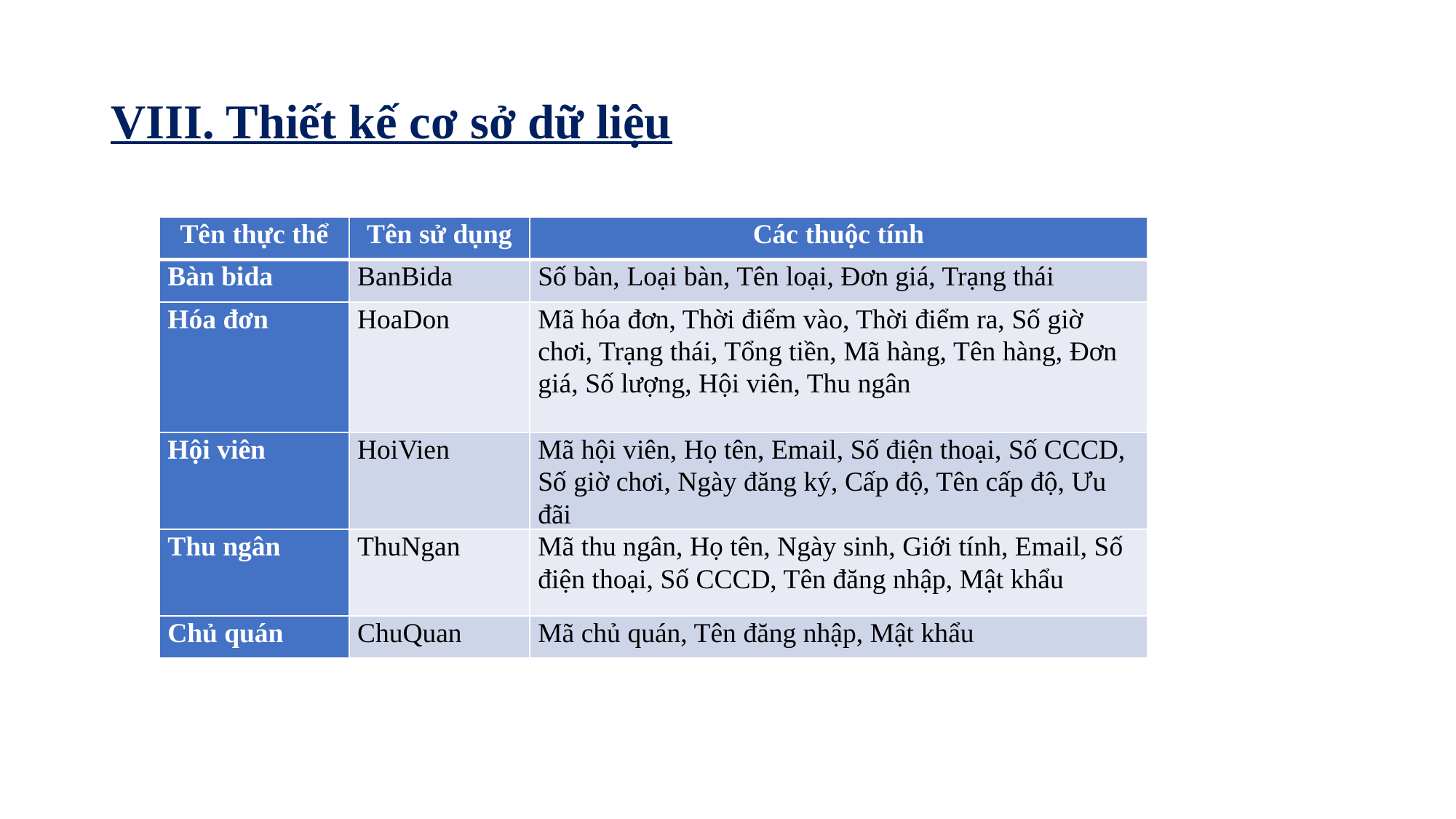

# VIII. Thiết kế cơ sở dữ liệu
| Tên thực thể | Tên sử dụng | Các thuộc tính |
| --- | --- | --- |
| Bàn bida | BanBida | Số bàn, Loại bàn, Tên loại, Đơn giá, Trạng thái |
| Hóa đơn | HoaDon | Mã hóa đơn, Thời điểm vào, Thời điểm ra, Số giờ chơi, Trạng thái, Tổng tiền, Mã hàng, Tên hàng, Đơn giá, Số lượng, Hội viên, Thu ngân |
| Hội viên | HoiVien | Mã hội viên, Họ tên, Email, Số điện thoại, Số CCCD, Số giờ chơi, Ngày đăng ký, Cấp độ, Tên cấp độ, Ưu đãi |
| Thu ngân | ThuNgan | Mã thu ngân, Họ tên, Ngày sinh, Giới tính, Email, Số điện thoại, Số CCCD, Tên đăng nhập, Mật khẩu |
| Chủ quán | ChuQuan | Mã chủ quán, Tên đăng nhập, Mật khẩu |